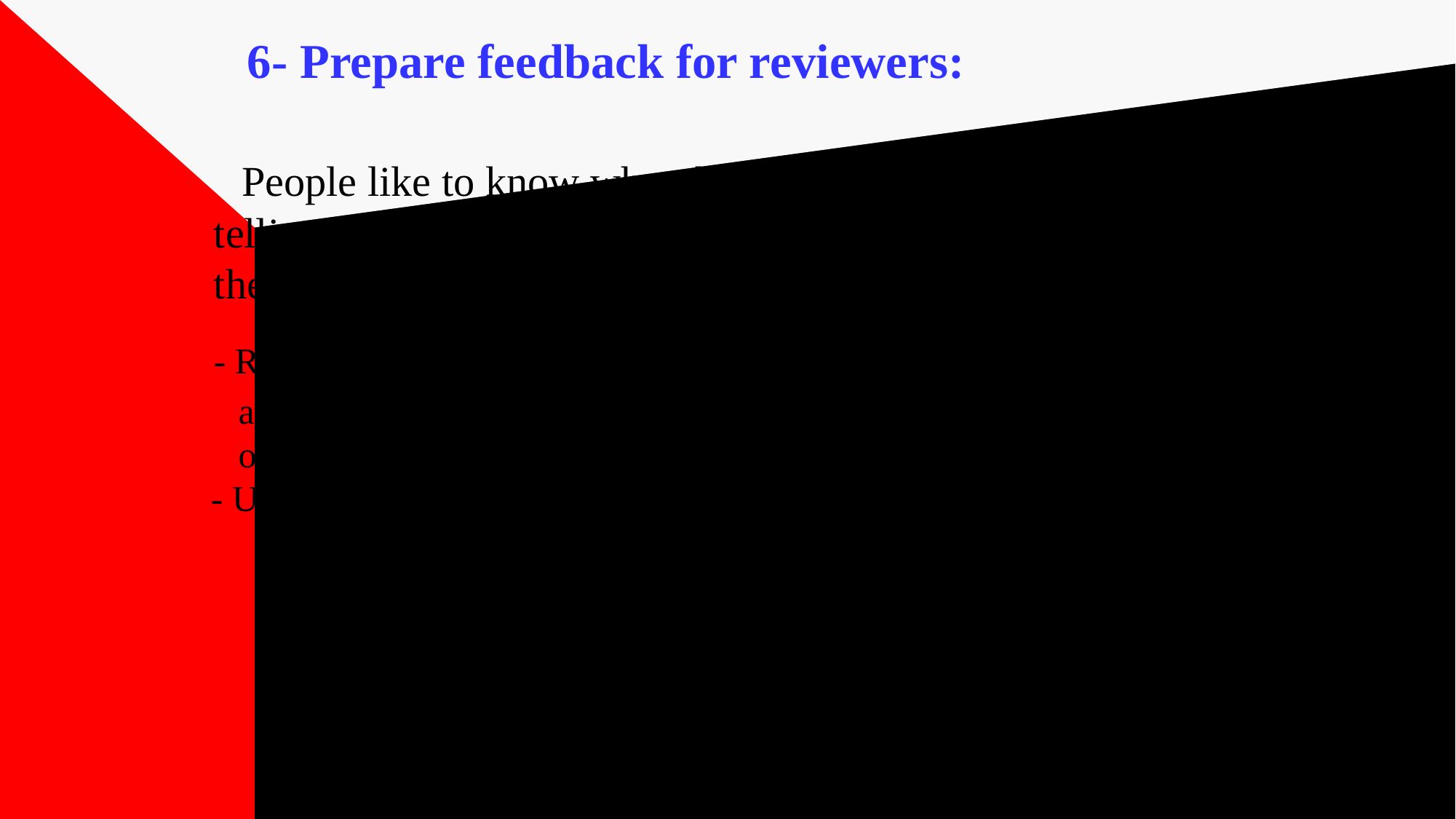

# 6- Prepare feedback for reviewers: People like to know what they do matters, write a note telling them that you read and paid attention to the comments they made. - Reviewers need to know that you have read their comments and paid attention to them. Let each person know the effect of his or her work on your project. - Use memos or thank-you letters for giving feedback to your reviewers